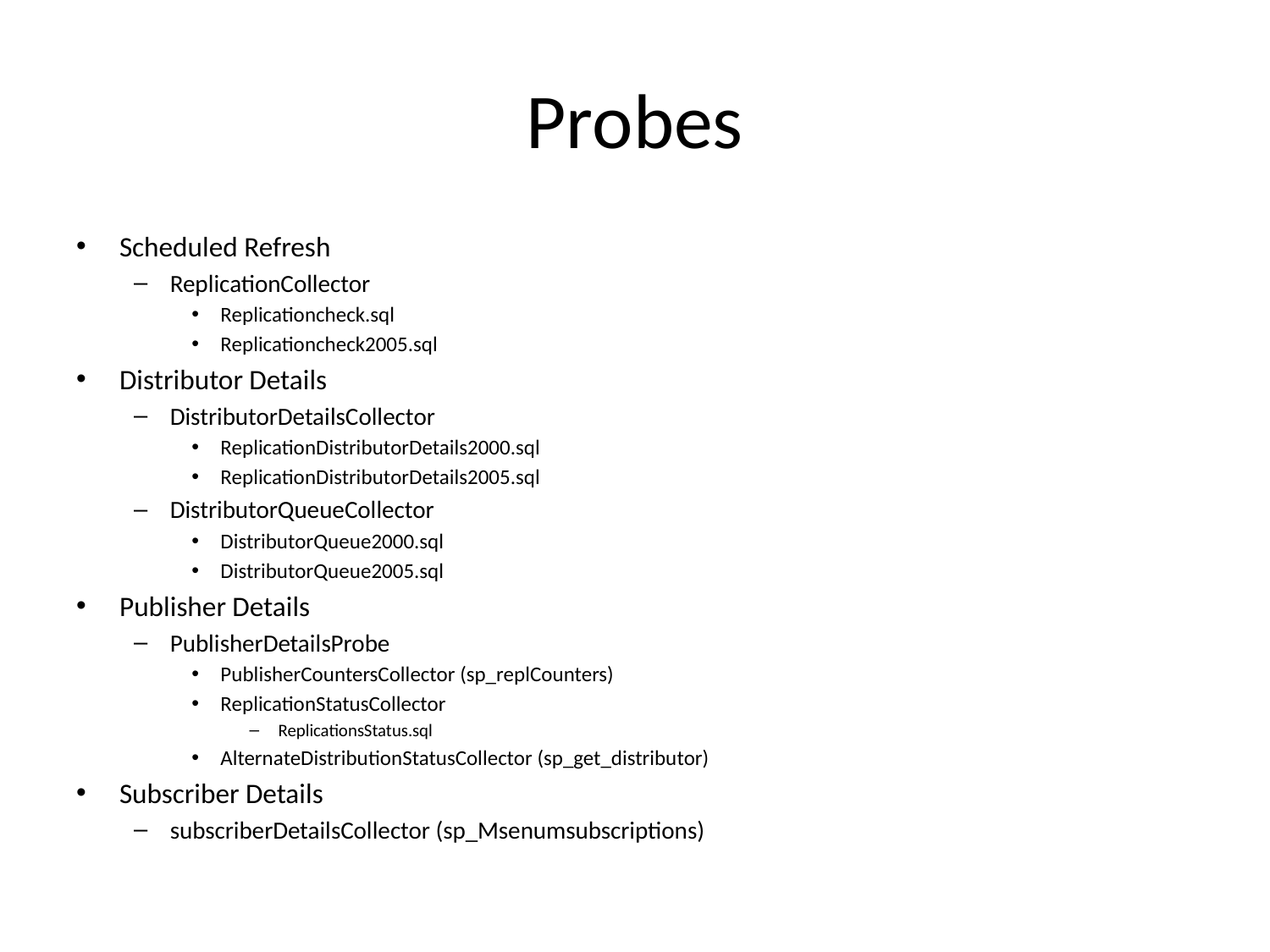

# Probes
Scheduled Refresh
ReplicationCollector
Replicationcheck.sql
Replicationcheck2005.sql
Distributor Details
DistributorDetailsCollector
ReplicationDistributorDetails2000.sql
ReplicationDistributorDetails2005.sql
DistributorQueueCollector
DistributorQueue2000.sql
DistributorQueue2005.sql
Publisher Details
PublisherDetailsProbe
PublisherCountersCollector (sp_replCounters)
ReplicationStatusCollector
ReplicationsStatus.sql
AlternateDistributionStatusCollector (sp_get_distributor)
Subscriber Details
subscriberDetailsCollector (sp_Msenumsubscriptions)